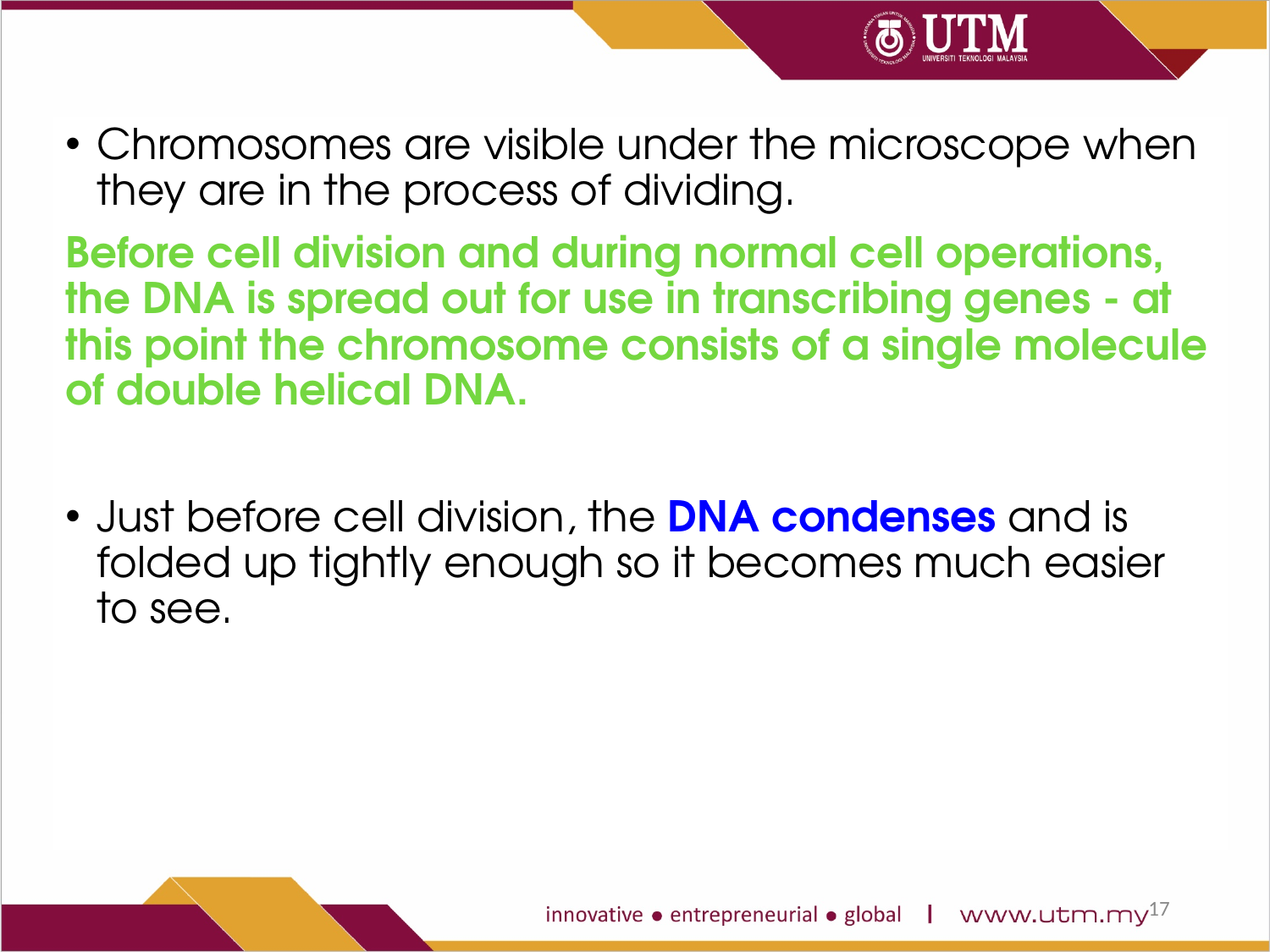

Chromosomes are visible under the microscope when they are in the process of dividing.
Before cell division and during normal cell operations, the DNA is spread out for use in transcribing genes - at this point the chromosome consists of a single molecule of double helical DNA.

Just before cell division, the DNA condenses and is folded up tightly enough so it becomes much easier to see.
17